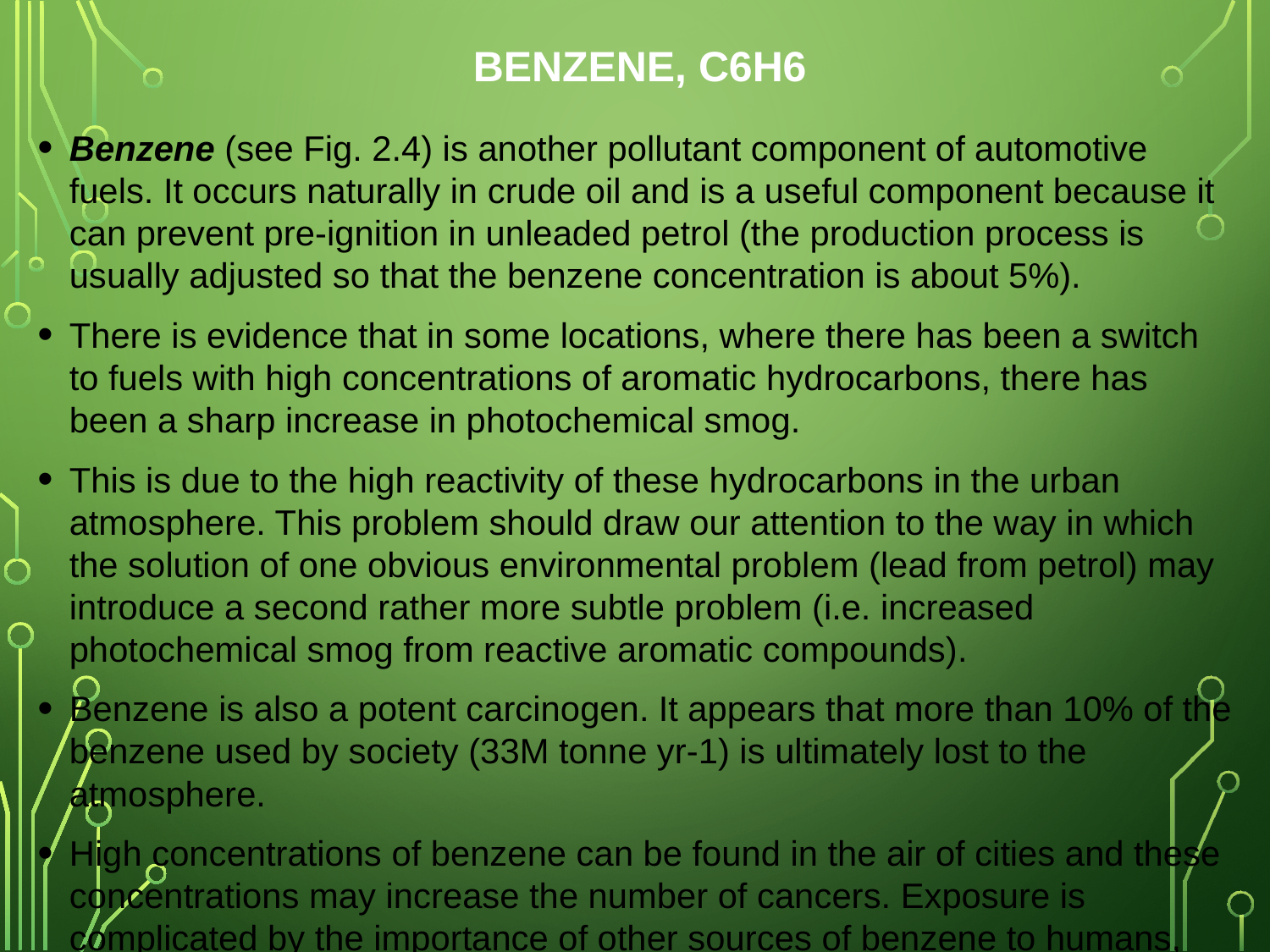

# BENZENE, C6H6
Benzene (see Fig. 2.4) is another pollutant component of automotive fuels. It occurs naturally in crude oil and is a useful component because it can prevent pre-ignition in unleaded petrol (the production process is usually adjusted so that the benzene concentration is about 5%).
There is evidence that in some locations, where there has been a switch to fuels with high concentrations of aromatic hydrocarbons, there has been a sharp increase in photochemical smog.
This is due to the high reactivity of these hydrocarbons in the urban atmosphere. This problem should draw our attention to the way in which the solution of one obvious environmental problem (lead from petrol) may introduce a second rather more subtle problem (i.e. increased photochemical smog from reactive aromatic compounds).
Benzene is also a potent carcinogen. It appears that more than 10% of the benzene used by society (33M tonne yr-1) is ultimately lost to the atmosphere.
High concentrations of benzene can be found in the air of cities and these concentrations may increase the number of cancers. Exposure is complicated by the importance of other sources of benzene to humans, for example tobacco smoke.